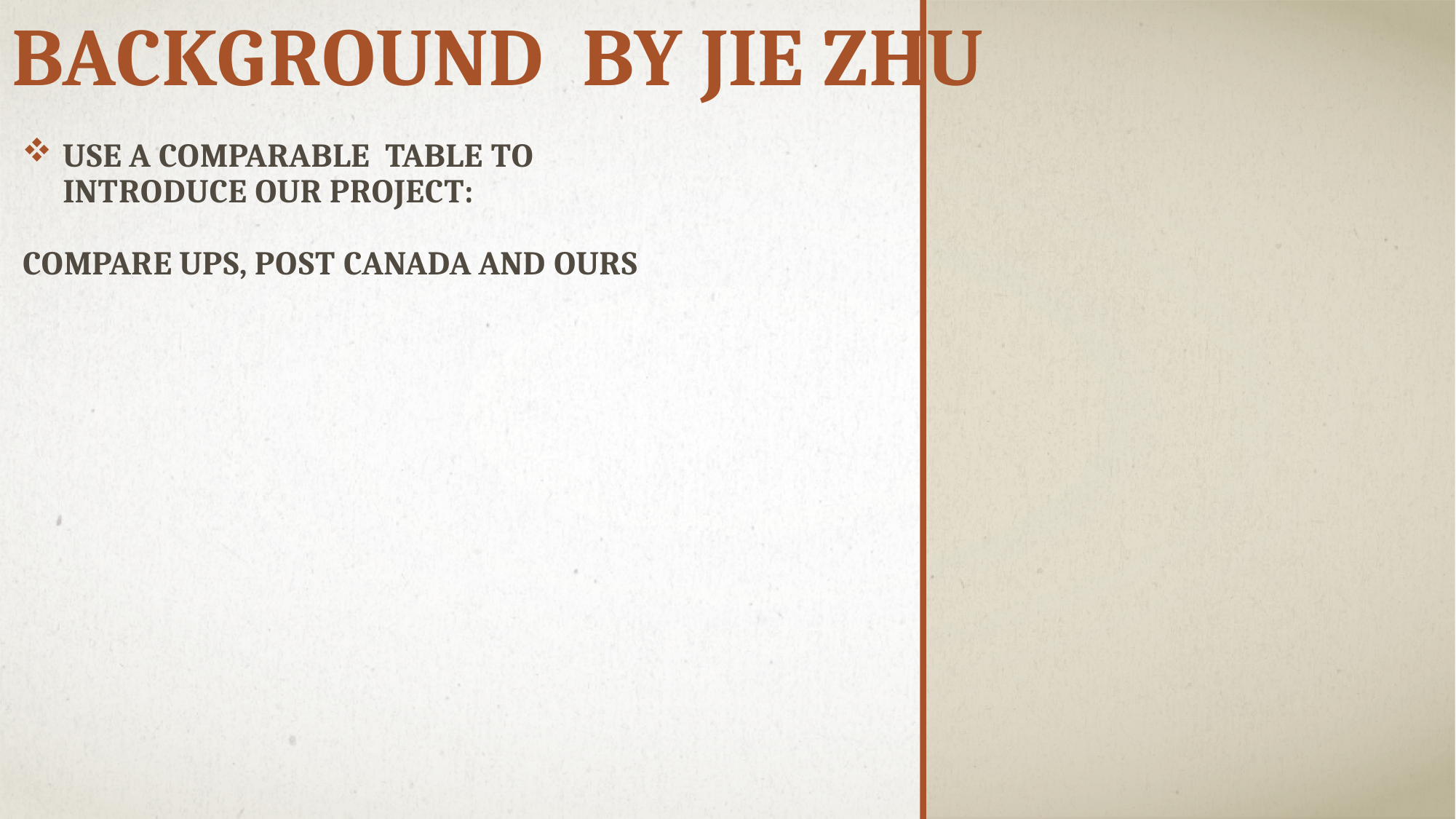

# Background  by jie zhu
Use A comparable  table to introduce our project:

Compare UPS, Post Canada and Ours